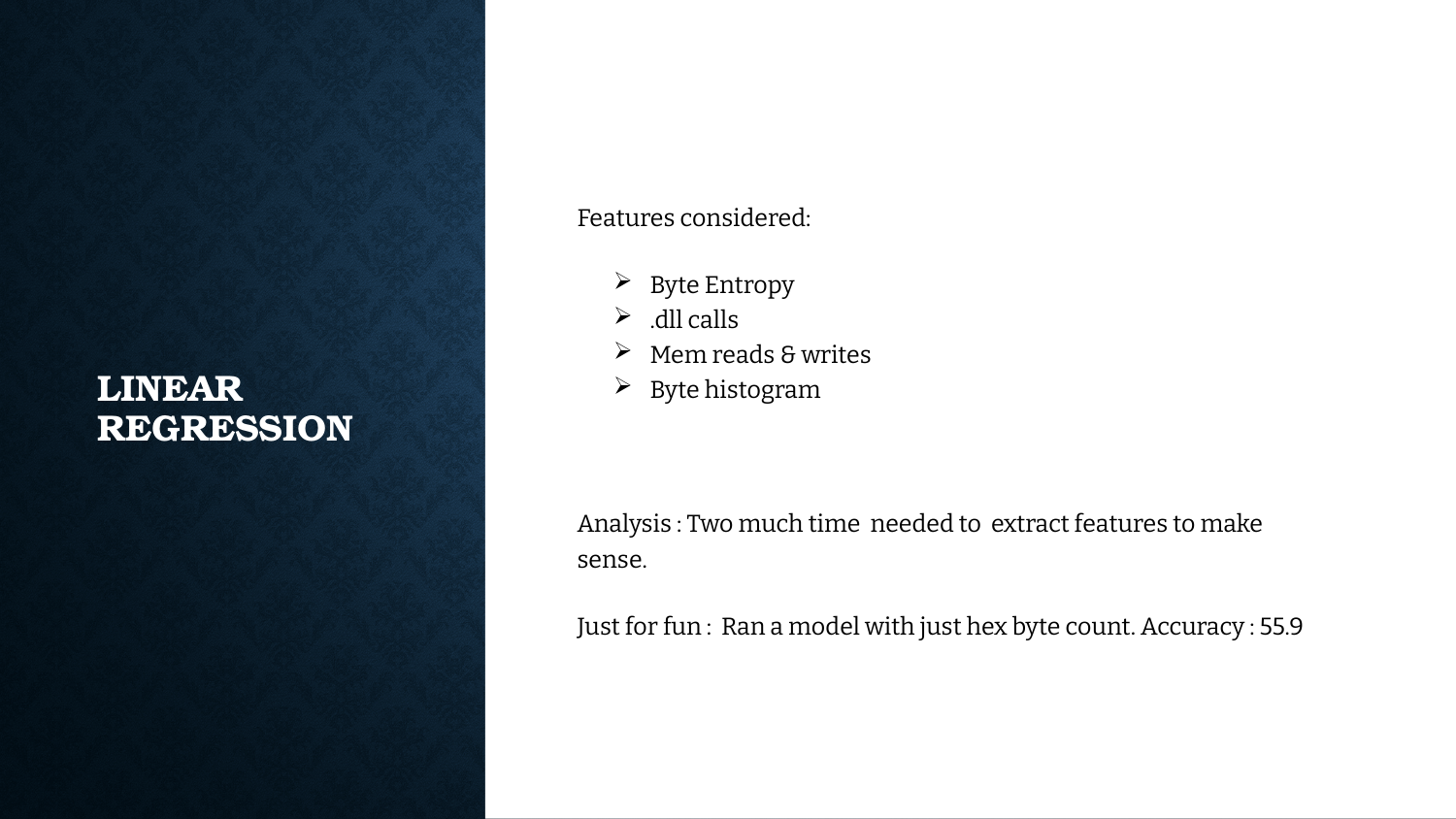

# Linear Regression
Features considered:
Byte Entropy
.dll calls
Mem reads & writes
Byte histogram

Analysis : Two much time  needed to  extract features to make sense.
Just for fun :  Ran a model with just hex byte count. Accuracy : 55.9